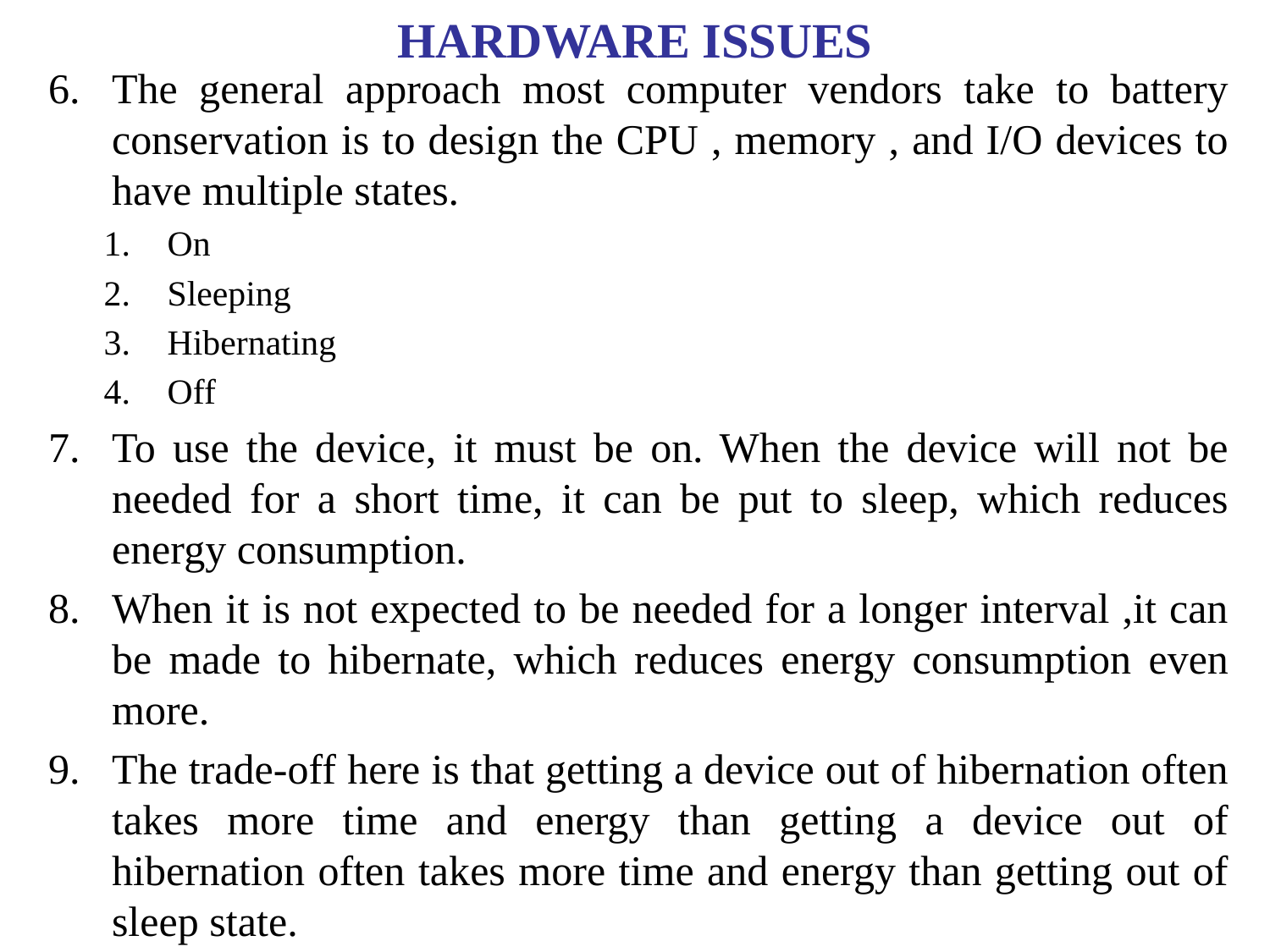

# HARDWARE ISSUES
The general approach most computer vendors take to battery conservation is to design the CPU , memory , and I/O devices to have multiple states.
On
Sleeping
Hibernating
Off
To use the device, it must be on. When the device will not be needed for a short time, it can be put to sleep, which reduces energy consumption.
When it is not expected to be needed for a longer interval ,it can be made to hibernate, which reduces energy consumption even more.
The trade-off here is that getting a device out of hibernation often takes more time and energy than getting a device out of hibernation often takes more time and energy than getting out of sleep state.